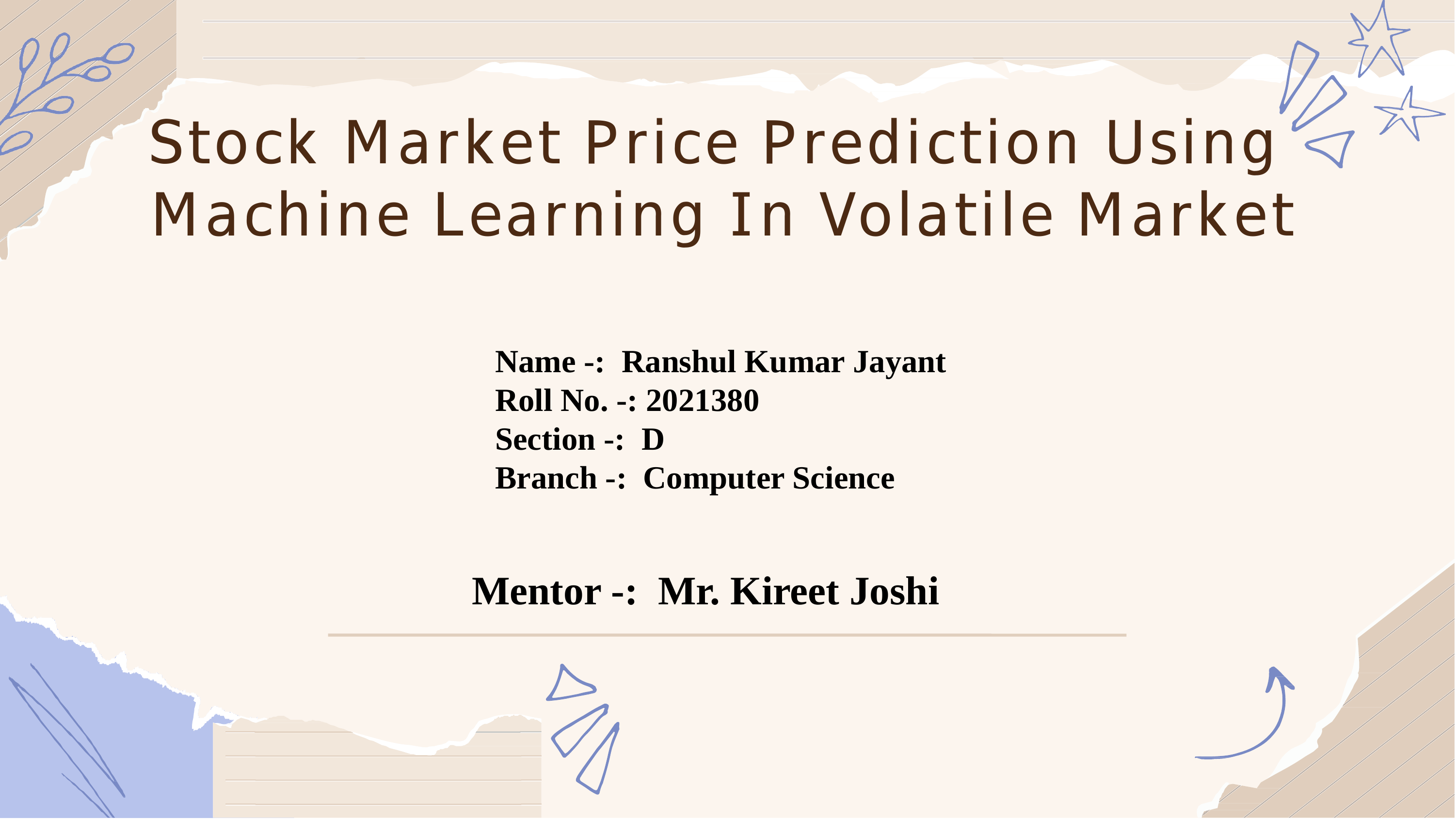

Stock Market Price Prediction Using
 Machine Learning In Volatile Market
Name -:  Ranshul Kumar Jayant
Roll No. -: 2021380
Section -:  D
Branch -:  Computer Science
Mentor -:  Mr. Kireet Joshi